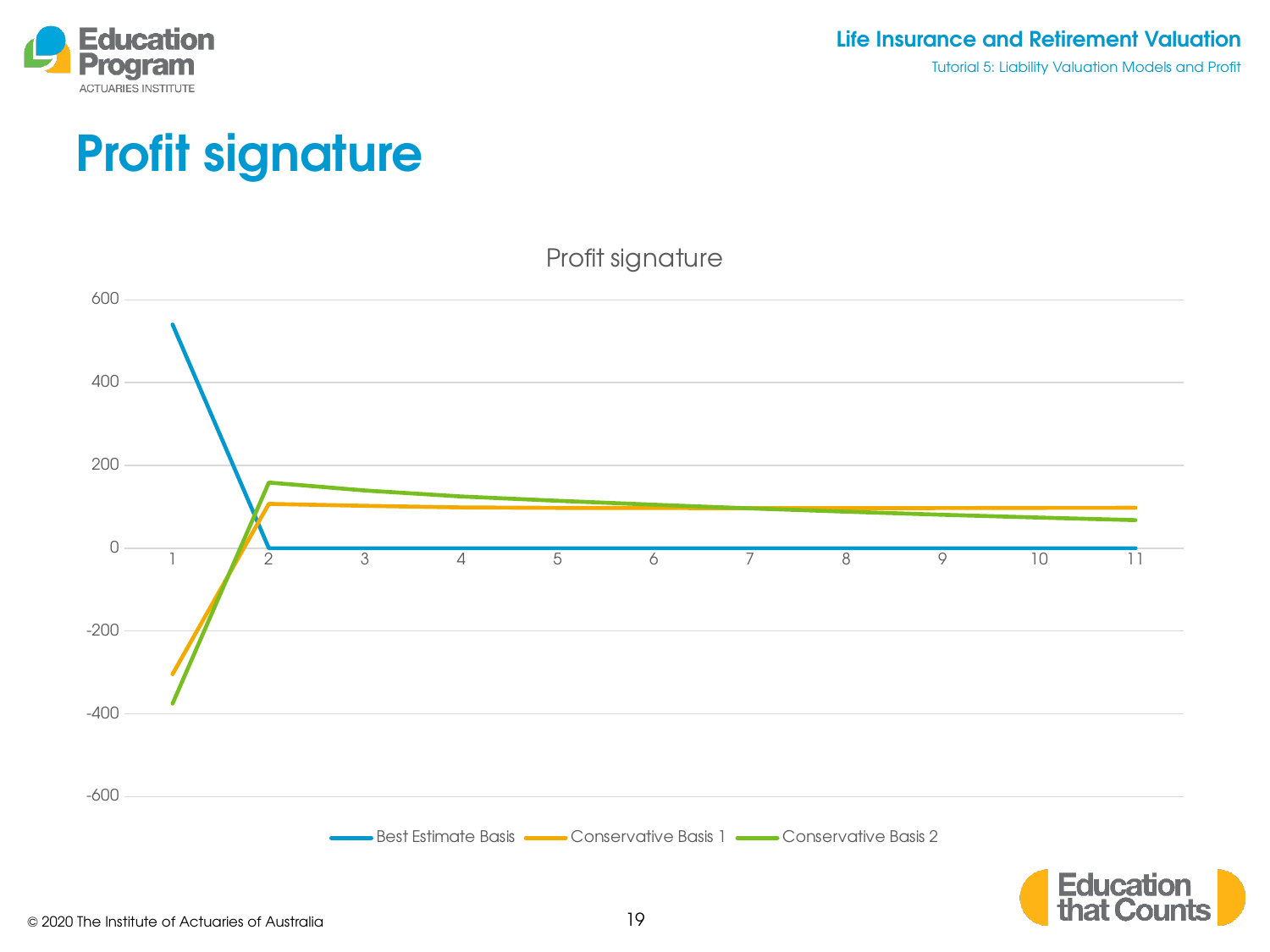

# Profit signature

### Chart: Profit signature

| Category | Best Estimate Basis | Conservative Basis 1 | Conservative Basis 2 |
|---|---|---|---|